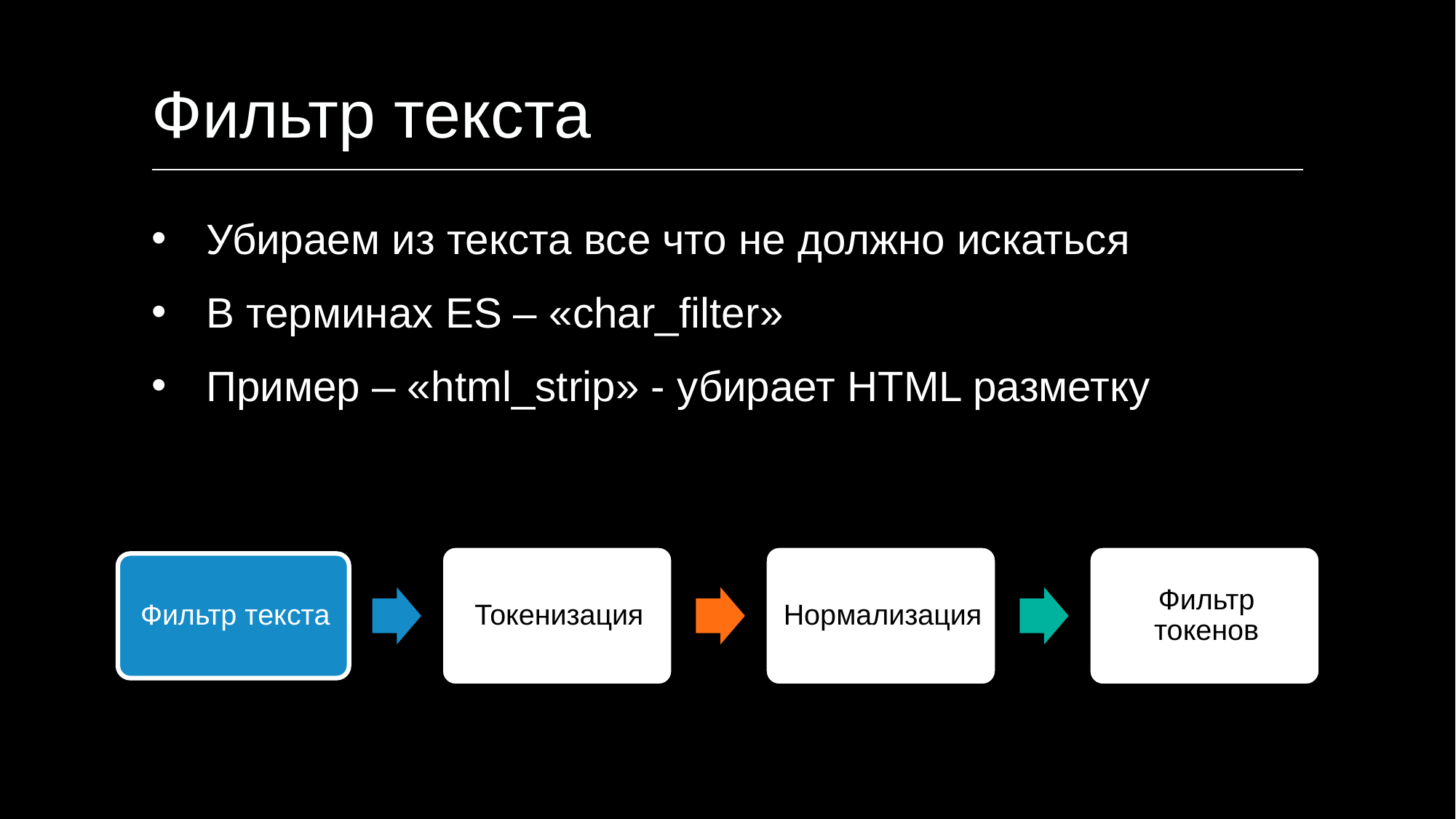

# Фильтр текста
Убираем из текста все что не должно искаться
В терминах ES – «char_filter»
Пример – «html_strip» - убирает HTML разметку

Фильтр текста

Токенизация

Нормализация

Фильтр токенов